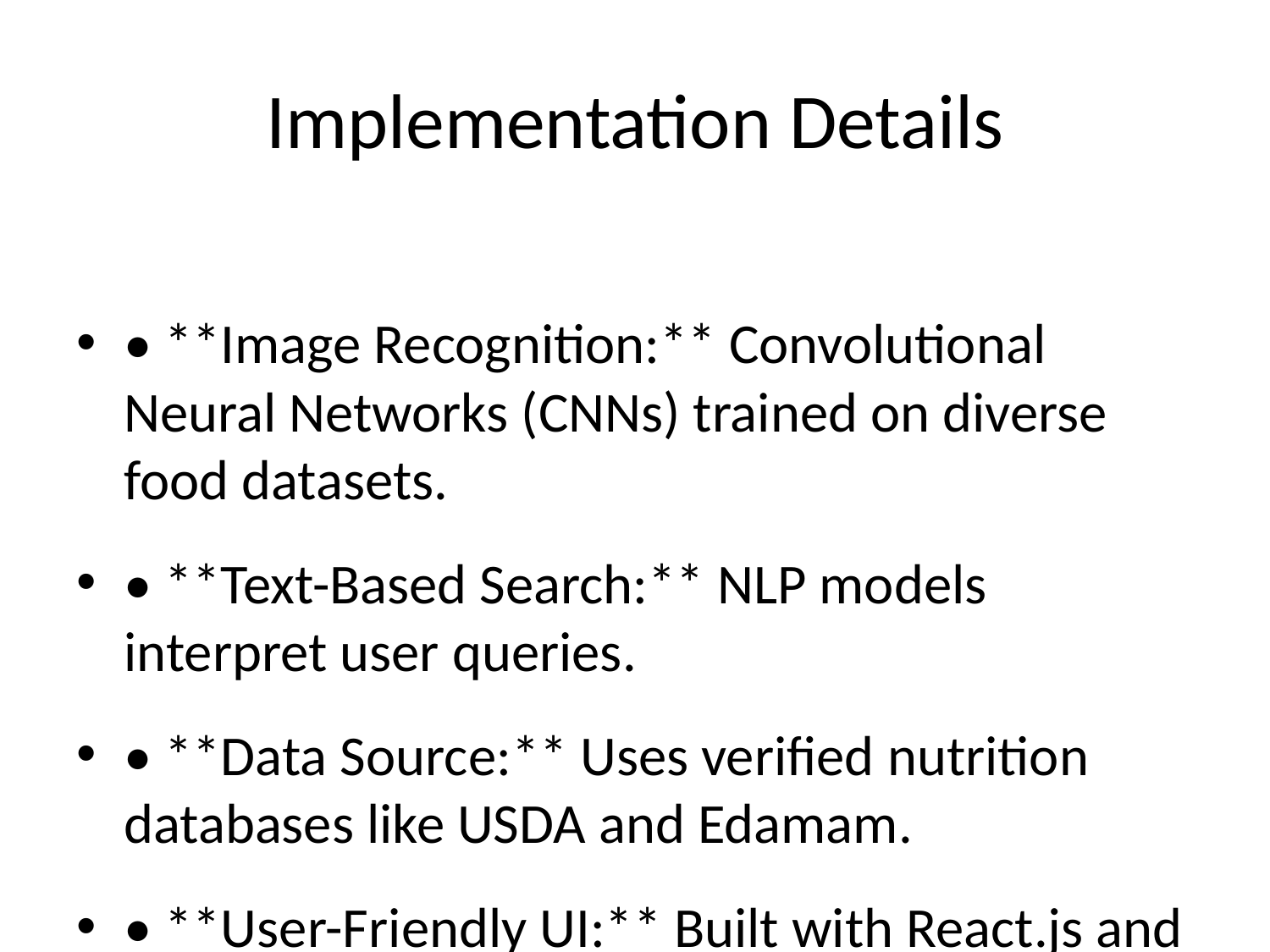

# Implementation Details

• **Image Recognition:** Convolutional Neural Networks (CNNs) trained on diverse food datasets.
• **Text-Based Search:** NLP models interpret user queries.
• **Data Source:** Uses verified nutrition databases like USDA and Edamam.
• **User-Friendly UI:** Built with React.js and optimized for performance.
• **Responsive Design:** Adapts perfectly to mobile, tablet, and desktop screens.